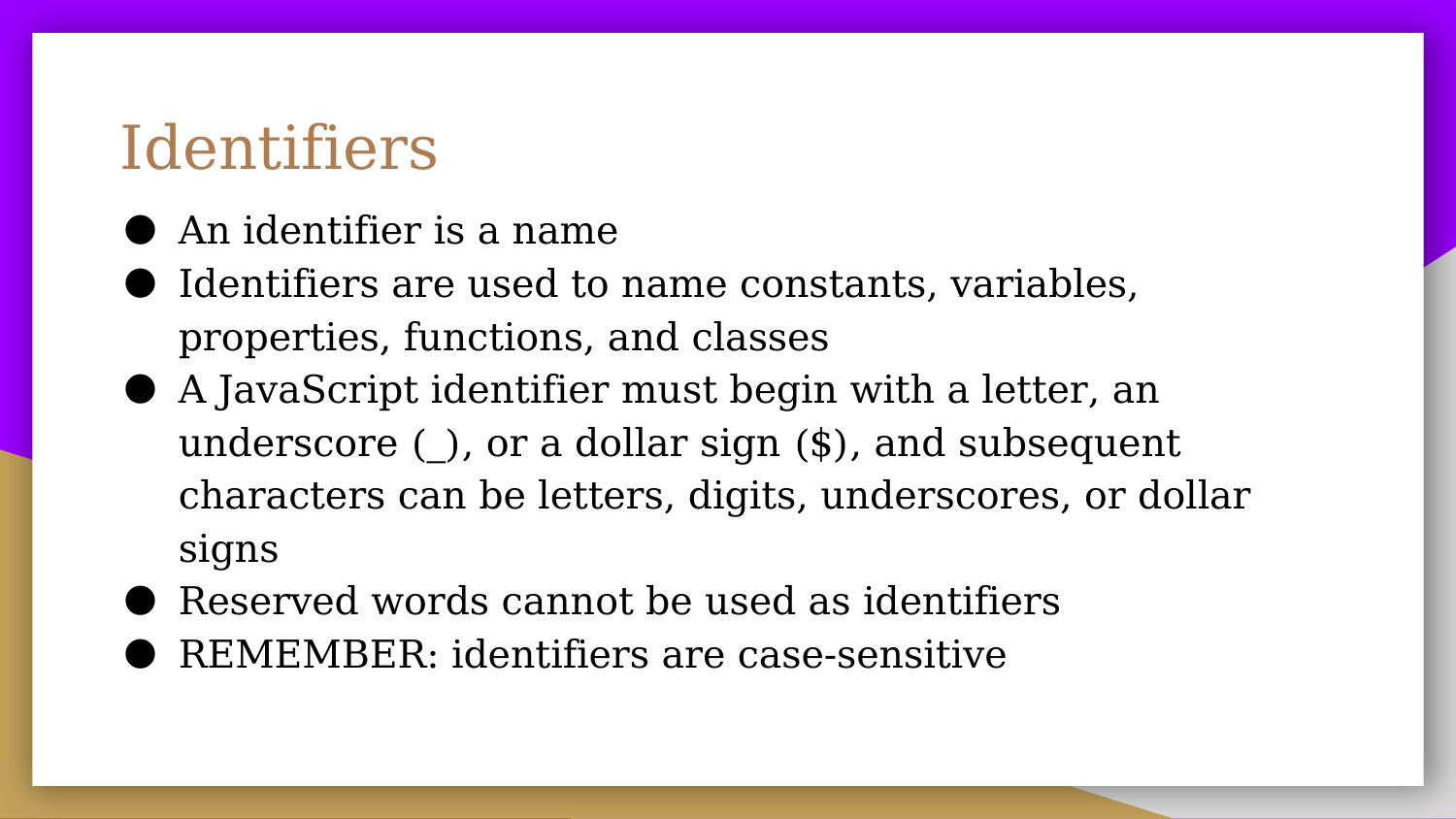

# Identifiers
An identifier is a name
Identifiers are used to name constants, variables, properties, functions, and classes
A JavaScript identifier must begin with a letter, an underscore (_), or a dollar sign ($), and subsequent characters can be letters, digits, underscores, or dollar signs
Reserved words cannot be used as identifiers
REMEMBER: identifiers are case-sensitive